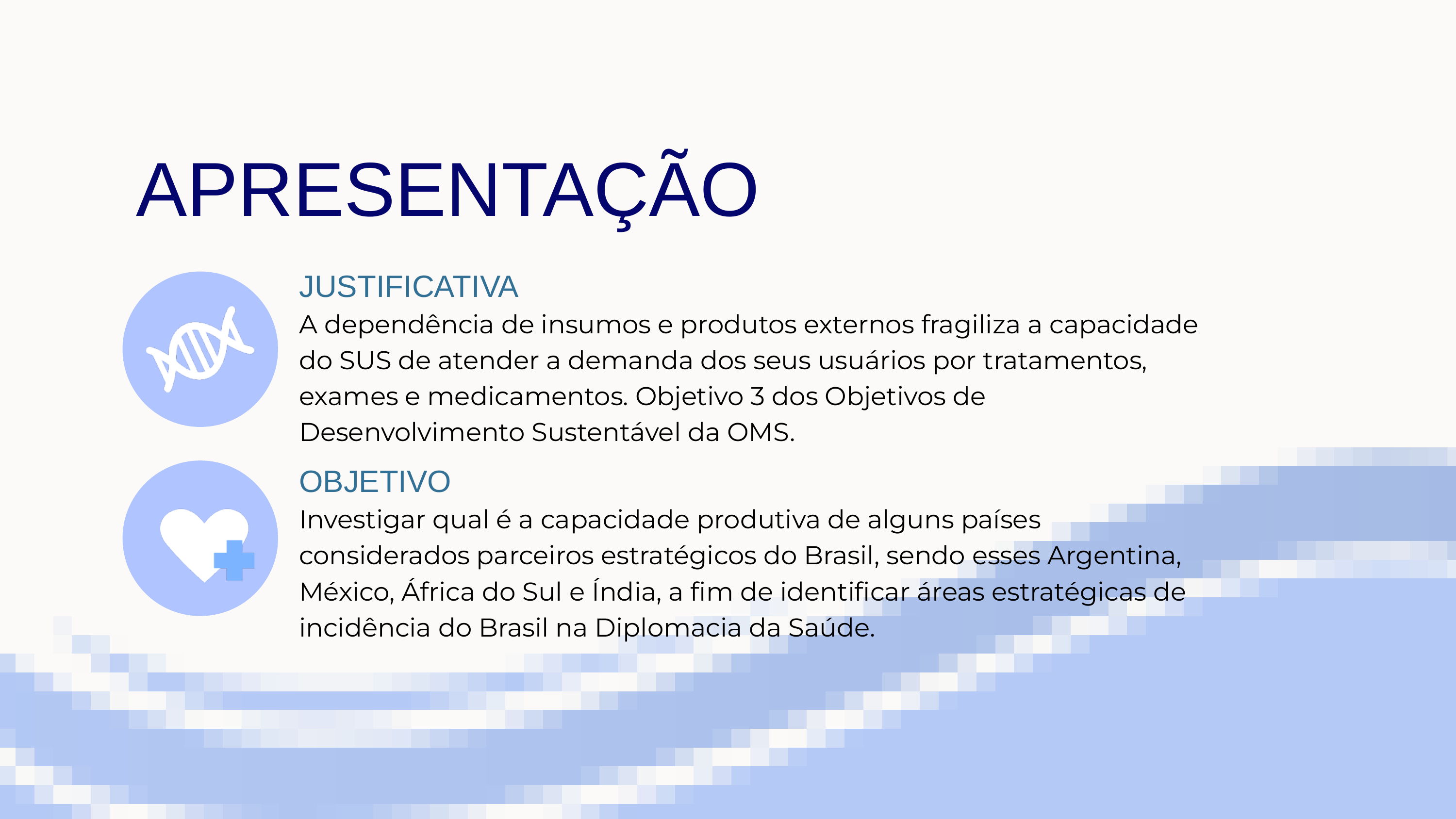

APRESENTAÇÃO
JUSTIFICATIVA

A dependência de insumos e produtos externos fragiliza a capacidade do SUS de atender a demanda dos seus usuários por tratamentos, exames e medicamentos. Objetivo 3 dos Objetivos de Desenvolvimento Sustentável da OMS.

OBJETIVO

Investigar qual é a capacidade produtiva de alguns países considerados parceiros estratégicos do Brasil, sendo esses Argentina, México, África do Sul e Índia, a fim de identificar áreas estratégicas de incidência do Brasil na Diplomacia da Saúde.